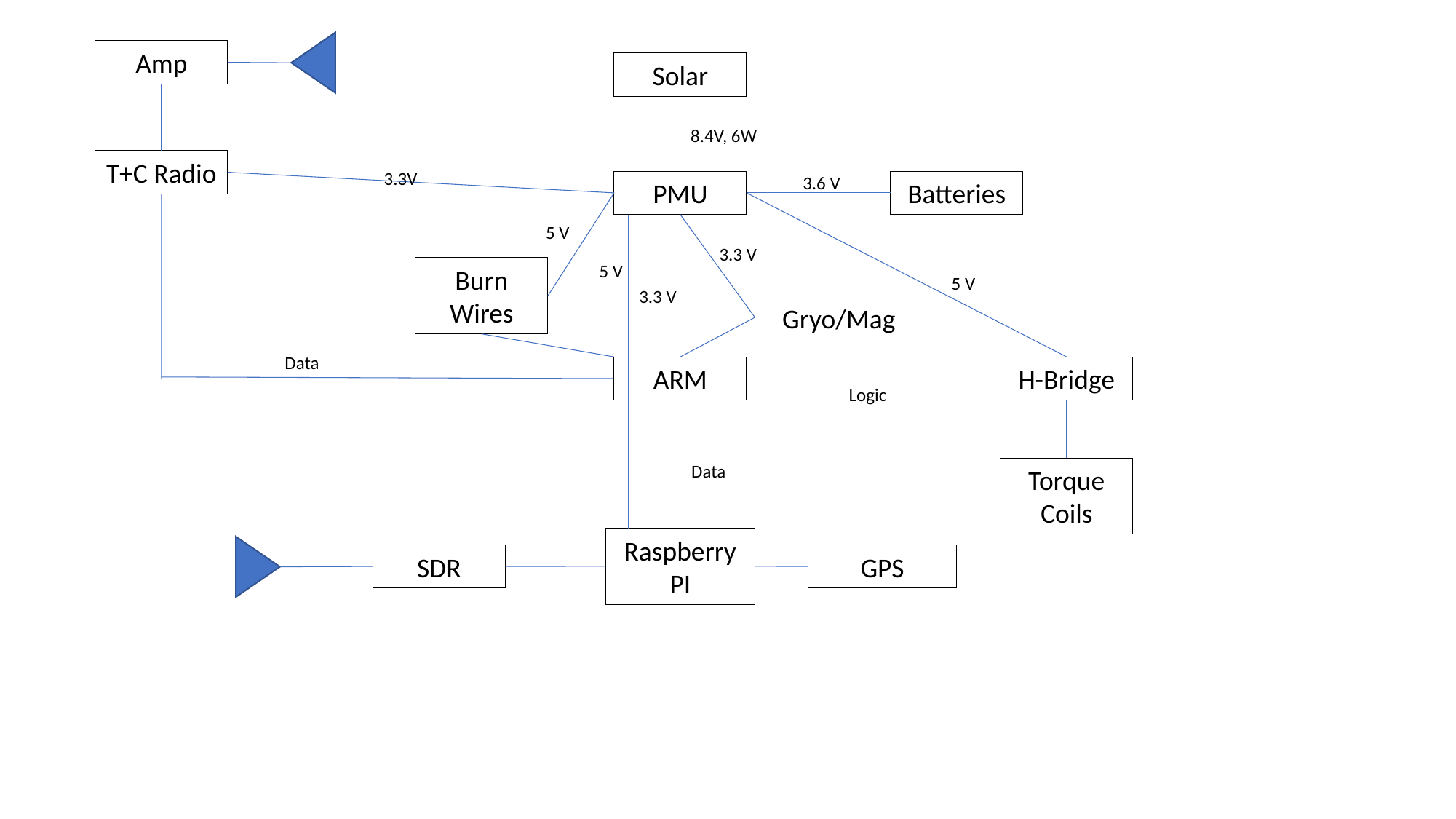

Amp

Solar
8.4V, 6W
T+C Radio
3.3V
3.6 V
PMU
Batteries
5 V
3.3 V
5 V
Burn
Wires
5 V
3.3 V
Gryo/Mag
Data
ARM
H-Bridge
Logic
Data
Torque Coils
Raspberry
PI

SDR
GPS